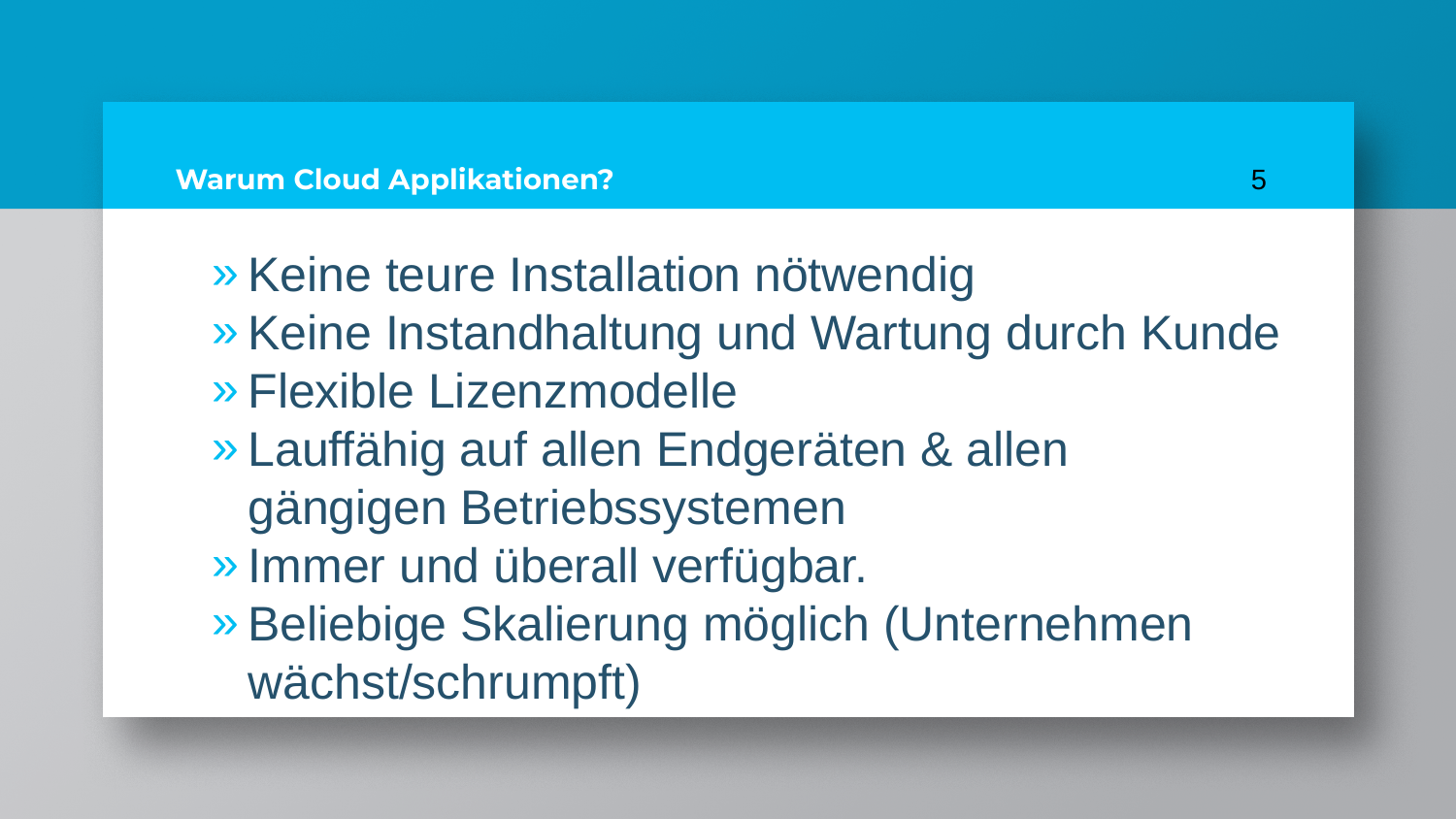

# Warum Cloud Applikationen?
5
Keine teure Installation nötwendig
Keine Instandhaltung und Wartung durch Kunde
Flexible Lizenzmodelle
Lauffähig auf allen Endgeräten & allen gängigen Betriebssystemen
Immer und überall verfügbar.
Beliebige Skalierung möglich (Unternehmen wächst/schrumpft)